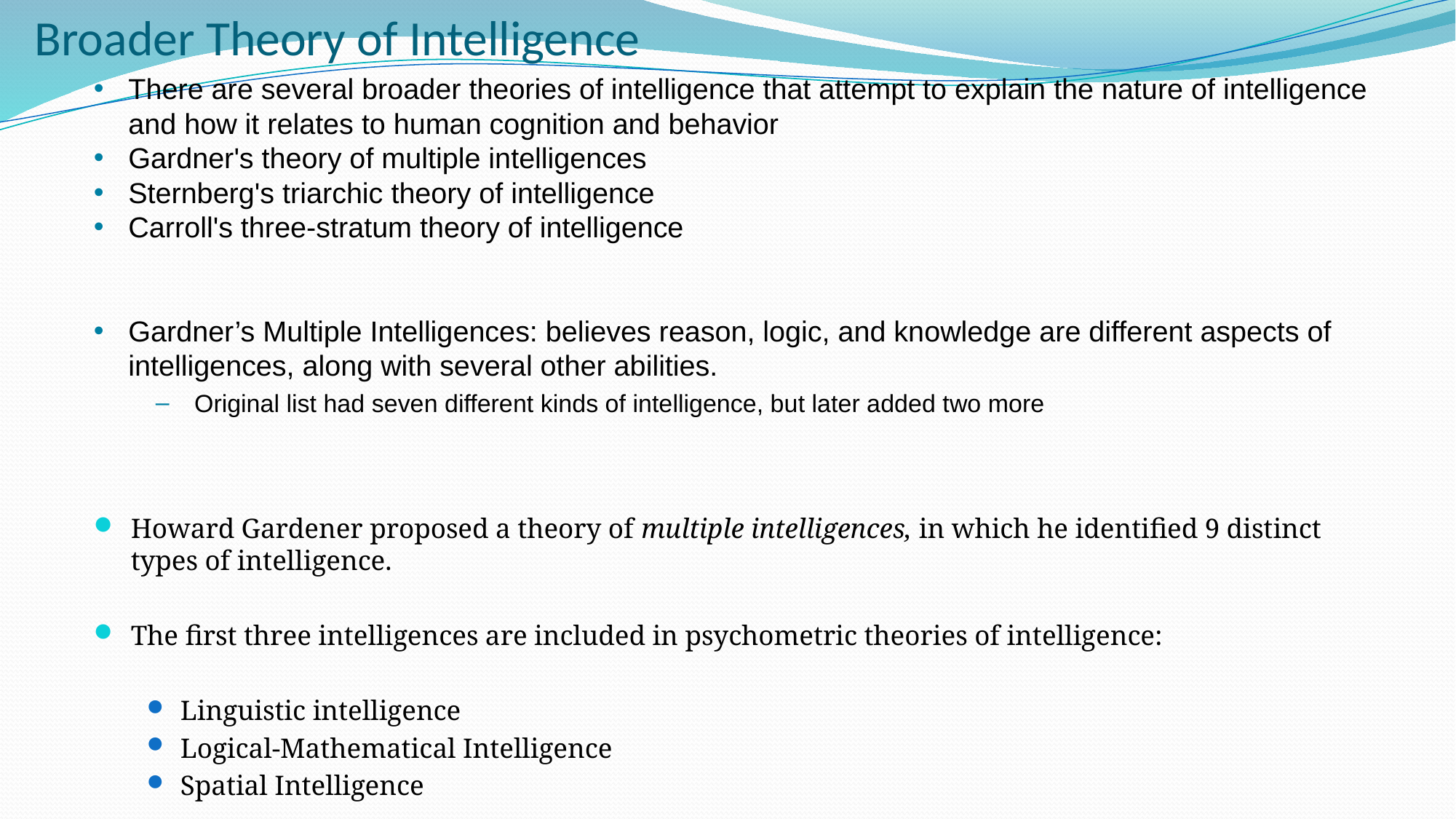

# Broader Theory of Intelligence
There are several broader theories of intelligence that attempt to explain the nature of intelligence and how it relates to human cognition and behavior
Gardner's theory of multiple intelligences
Sternberg's triarchic theory of intelligence
Carroll's three-stratum theory of intelligence

Gardner’s Multiple Intelligences: believes reason, logic, and knowledge are different aspects of intelligences, along with several other abilities.
Original list had seven different kinds of intelligence, but later added two more

Howard Gardener proposed a theory of multiple intelligences, in which he identified 9 distinct types of intelligence.

The first three intelligences are included in psychometric theories of intelligence:

Linguistic intelligence
Logical-Mathematical Intelligence
Spatial Intelligence